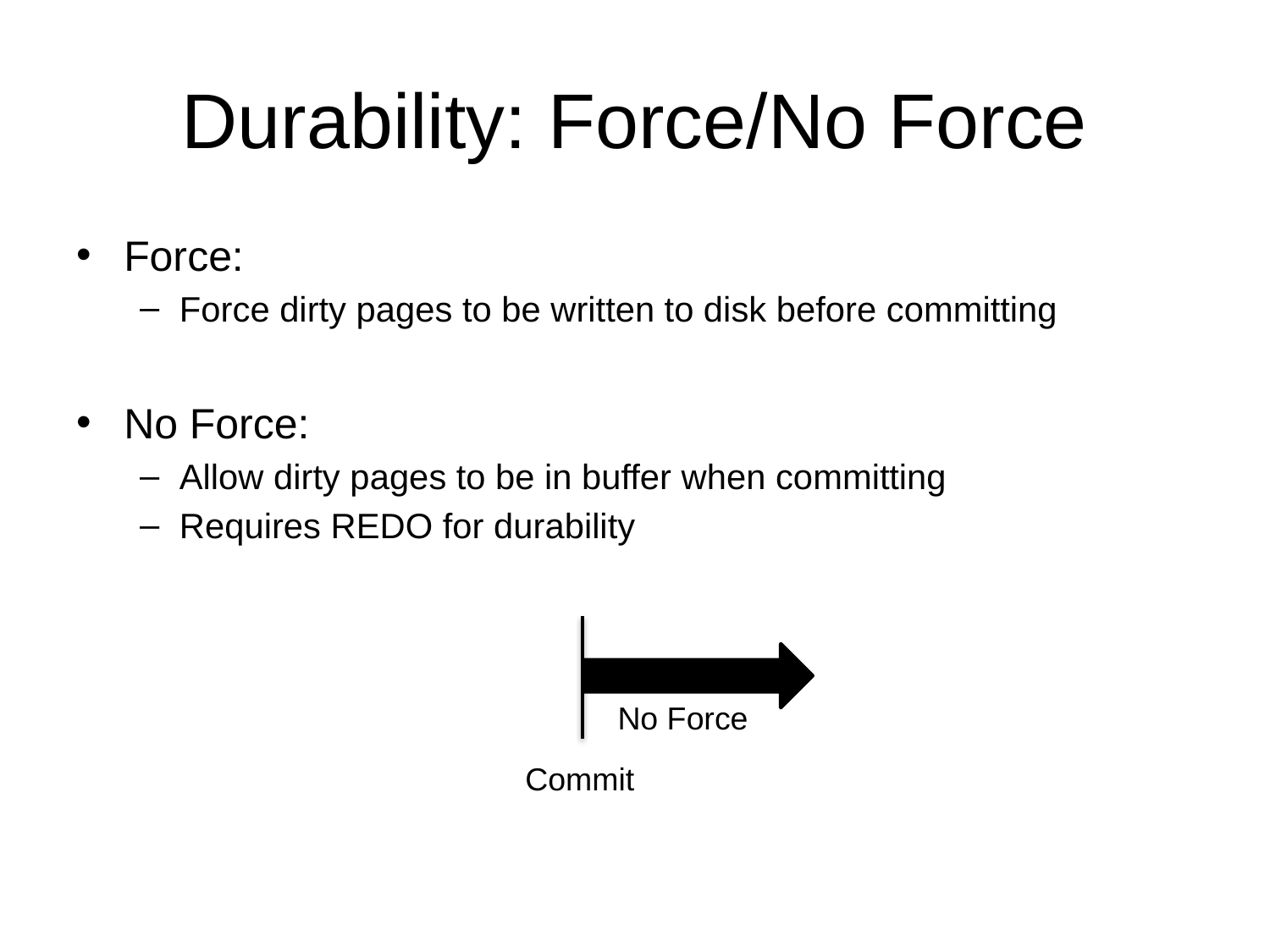

# Durability: Force/No Force
Force:
Force dirty pages to be written to disk before committing

No Force:
Allow dirty pages to be in buffer when committing
Requires REDO for durability

No Force
Commit